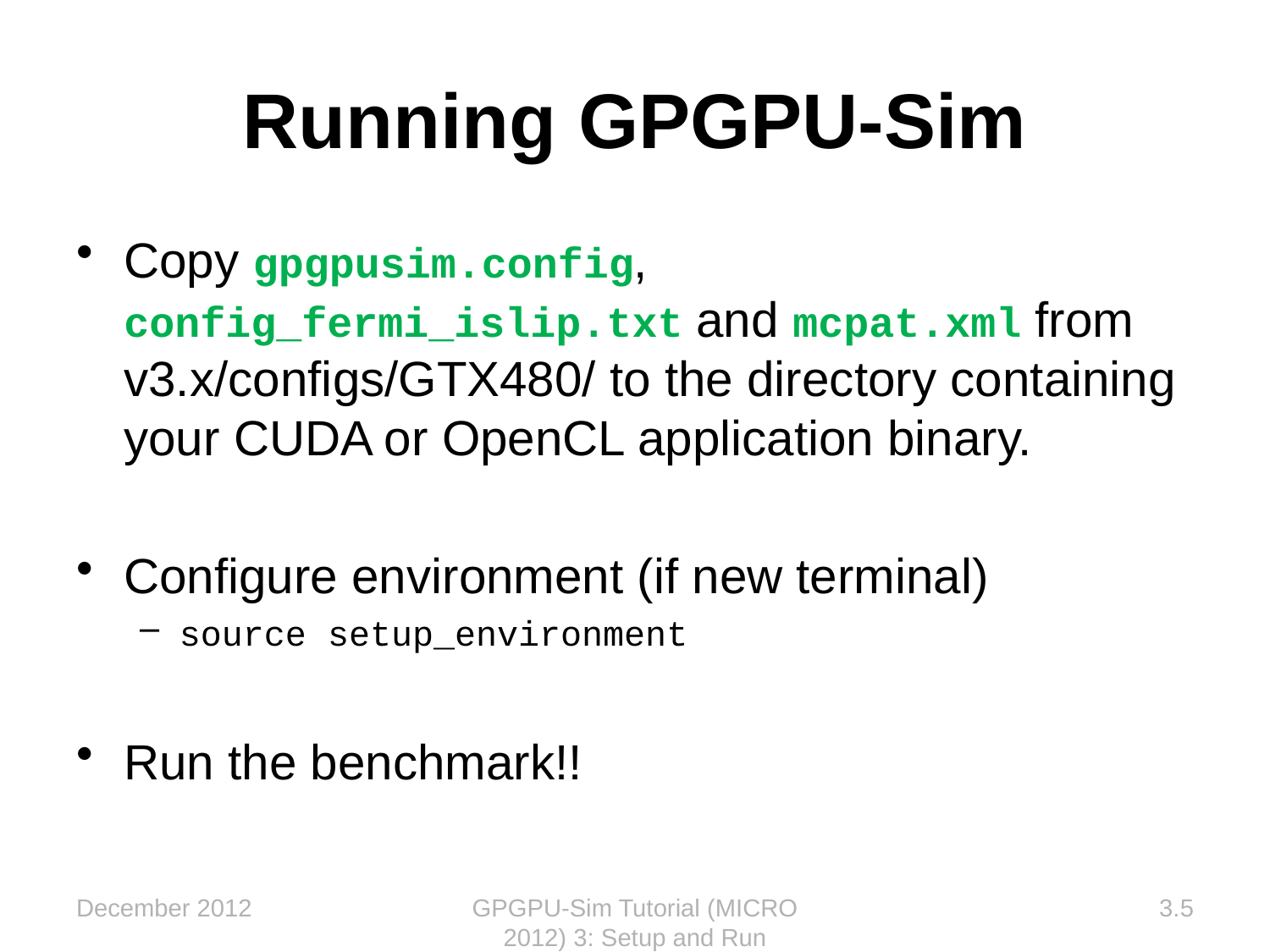

# Running GPGPU-Sim
Copy gpgpusim.config, config_fermi_islip.txt and mcpat.xml from v3.x/configs/GTX480/ to the directory containing your CUDA or OpenCL application binary.

Configure environment (if new terminal)
source setup_environment

Run the benchmark!!
December 2012
GPGPU-Sim Tutorial (MICRO 2012) 3: Setup and Run
3.5